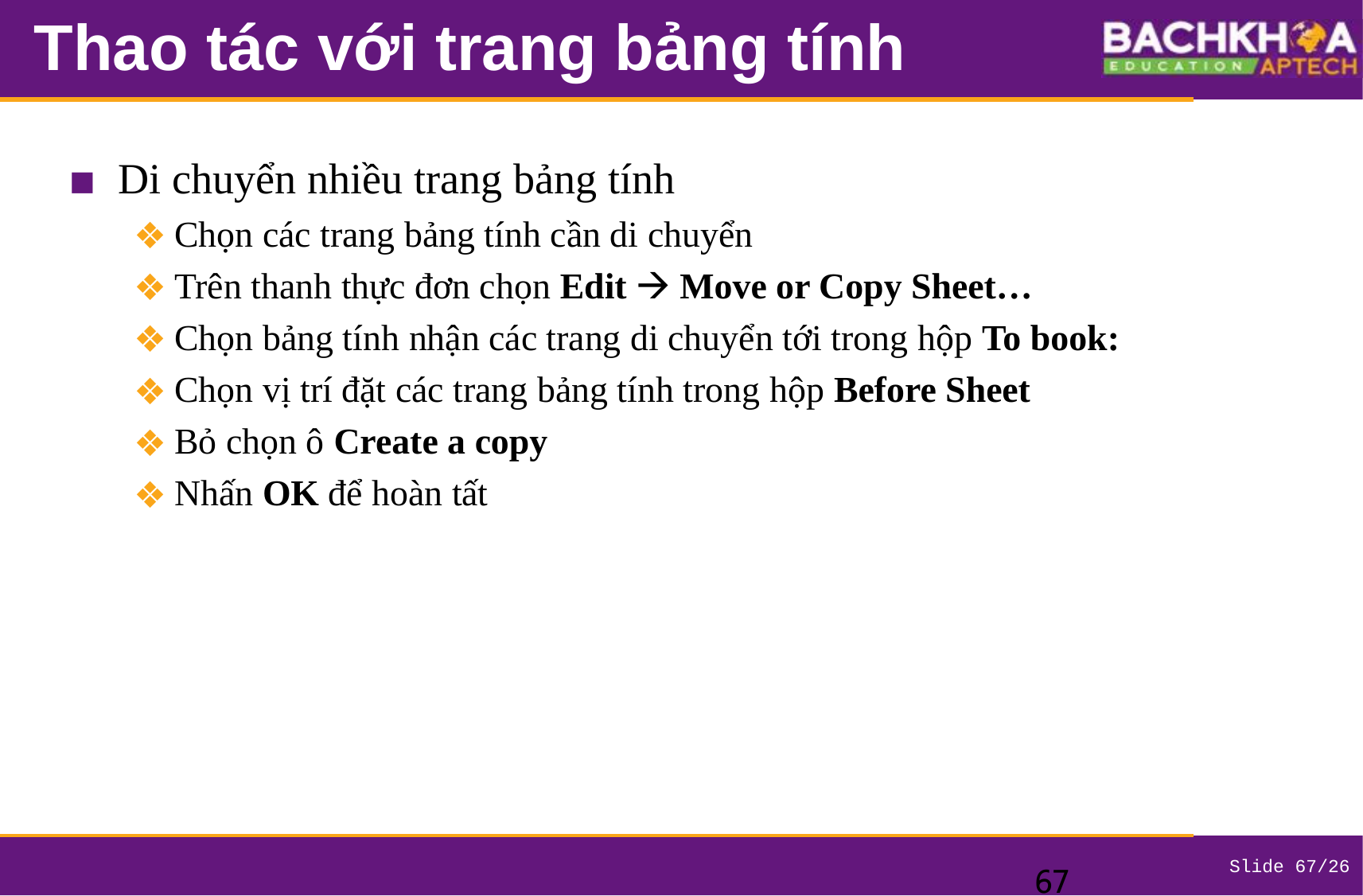

# Thao tác với trang bảng tính
Di chuyển nhiều trang bảng tính
Chọn các trang bảng tính cần di chuyển
Trên thanh thực đơn chọn Edit 🡪 Move or Copy Sheet…
Chọn bảng tính nhận các trang di chuyển tới trong hộp To book:
Chọn vị trí đặt các trang bảng tính trong hộp Before Sheet
Bỏ chọn ô Create a copy
Nhấn OK để hoàn tất
67